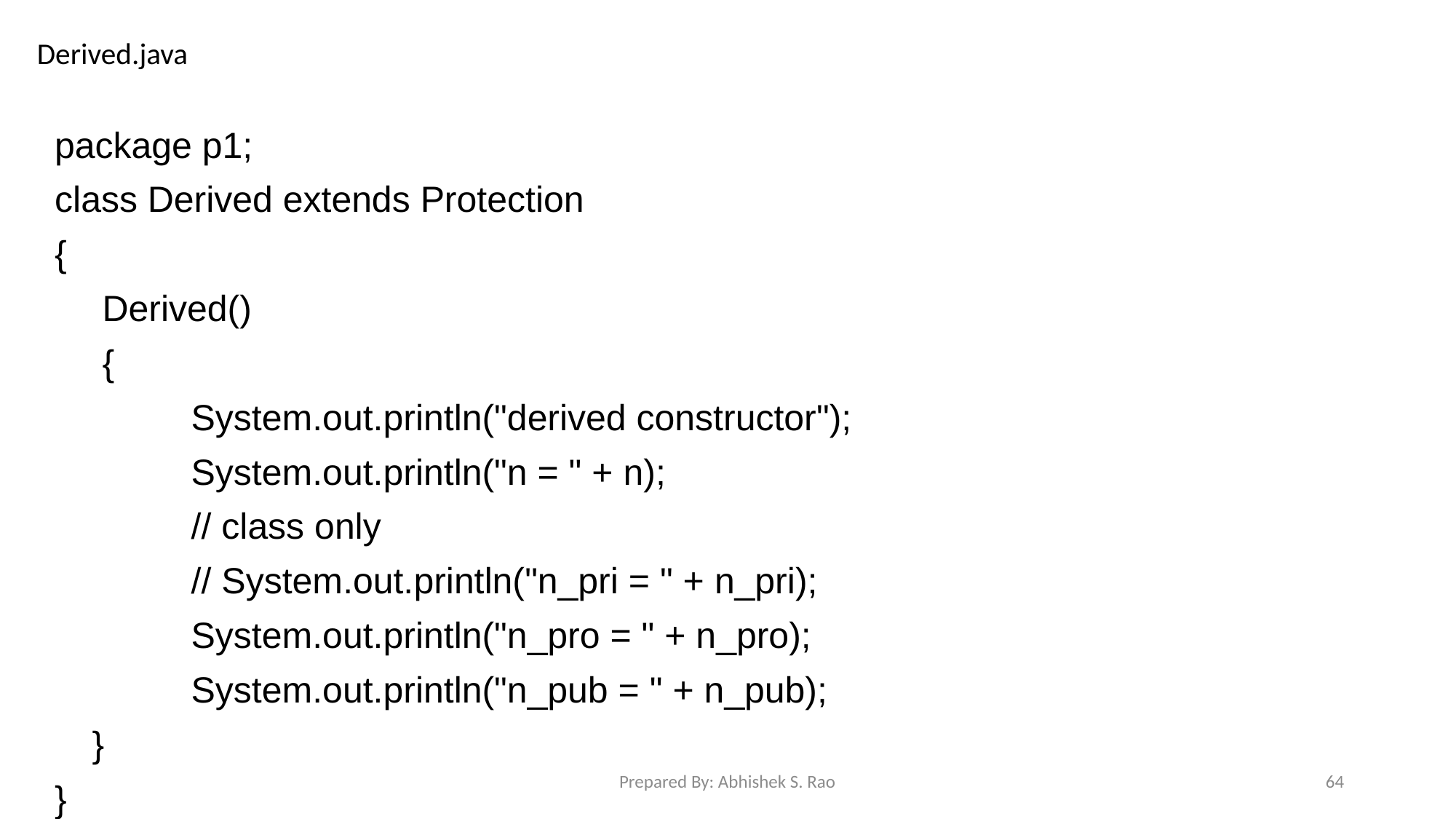

# Derived.java
package p1;
class Derived extends Protection
{
	  Derived()
	  {
		System.out.println("derived constructor");
		System.out.println("n = " + n);
		// class only
		// System.out.println("n_pri = " + n_pri);
		System.out.println("n_pro = " + n_pro);
		System.out.println("n_pub = " + n_pub);
	 }
}
Prepared By: Abhishek S. Rao
64